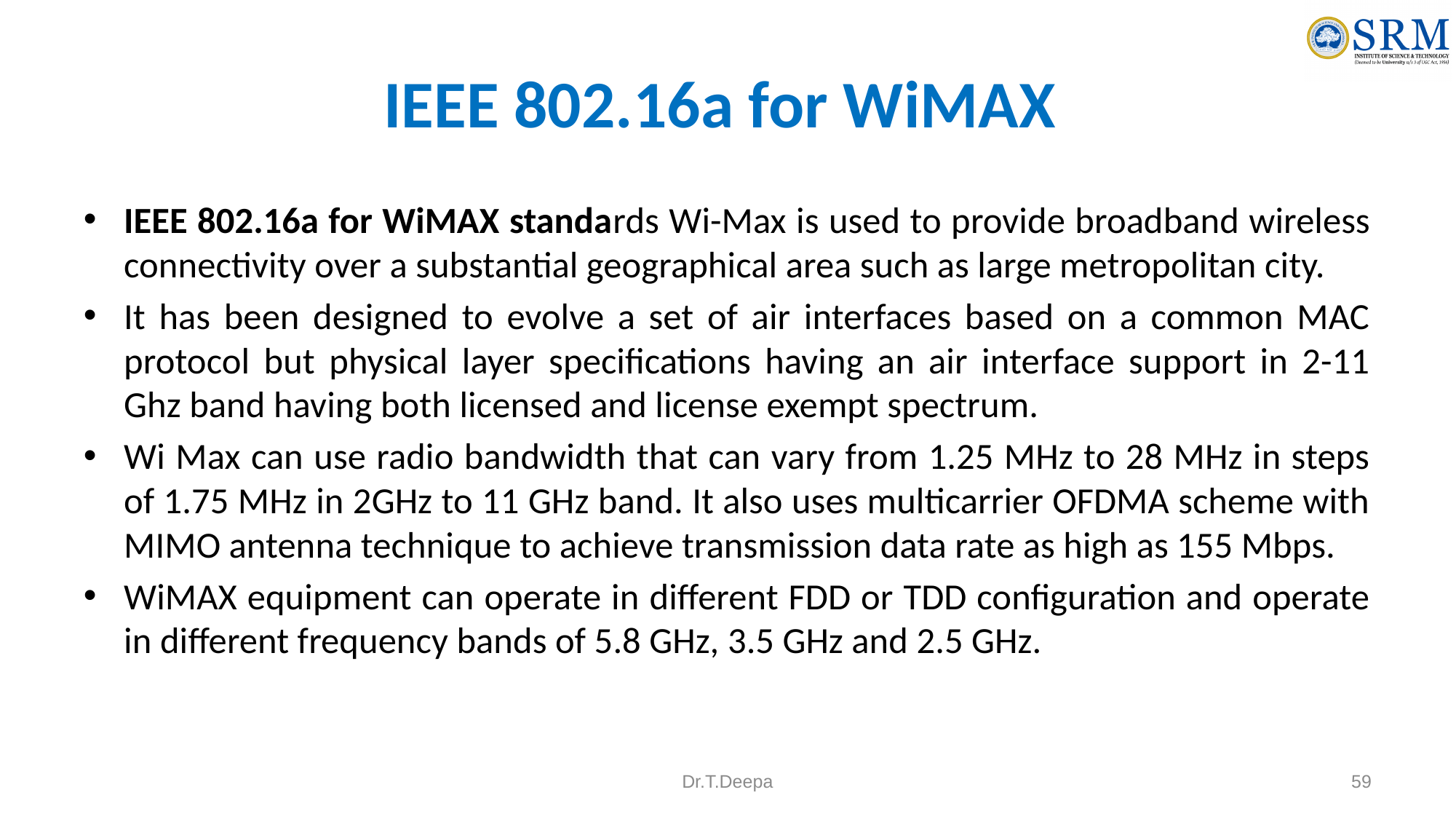

# IEEE 802.16a for WiMAX
IEEE 802.16a for WiMAX standards Wi-Max is used to provide broadband wireless connectivity over a substantial geographical area such as large metropolitan city.
It has been designed to evolve a set of air interfaces based on a common MAC protocol but physical layer specifications having an air interface support in 2-11 Ghz band having both licensed and license exempt spectrum.
Wi Max can use radio bandwidth that can vary from 1.25 MHz to 28 MHz in steps of 1.75 MHz in 2GHz to 11 GHz band. It also uses multicarrier OFDMA scheme with MIMO antenna technique to achieve transmission data rate as high as 155 Mbps.
WiMAX equipment can operate in different FDD or TDD configuration and operate in different frequency bands of 5.8 GHz, 3.5 GHz and 2.5 GHz.
Dr.T.Deepa
59